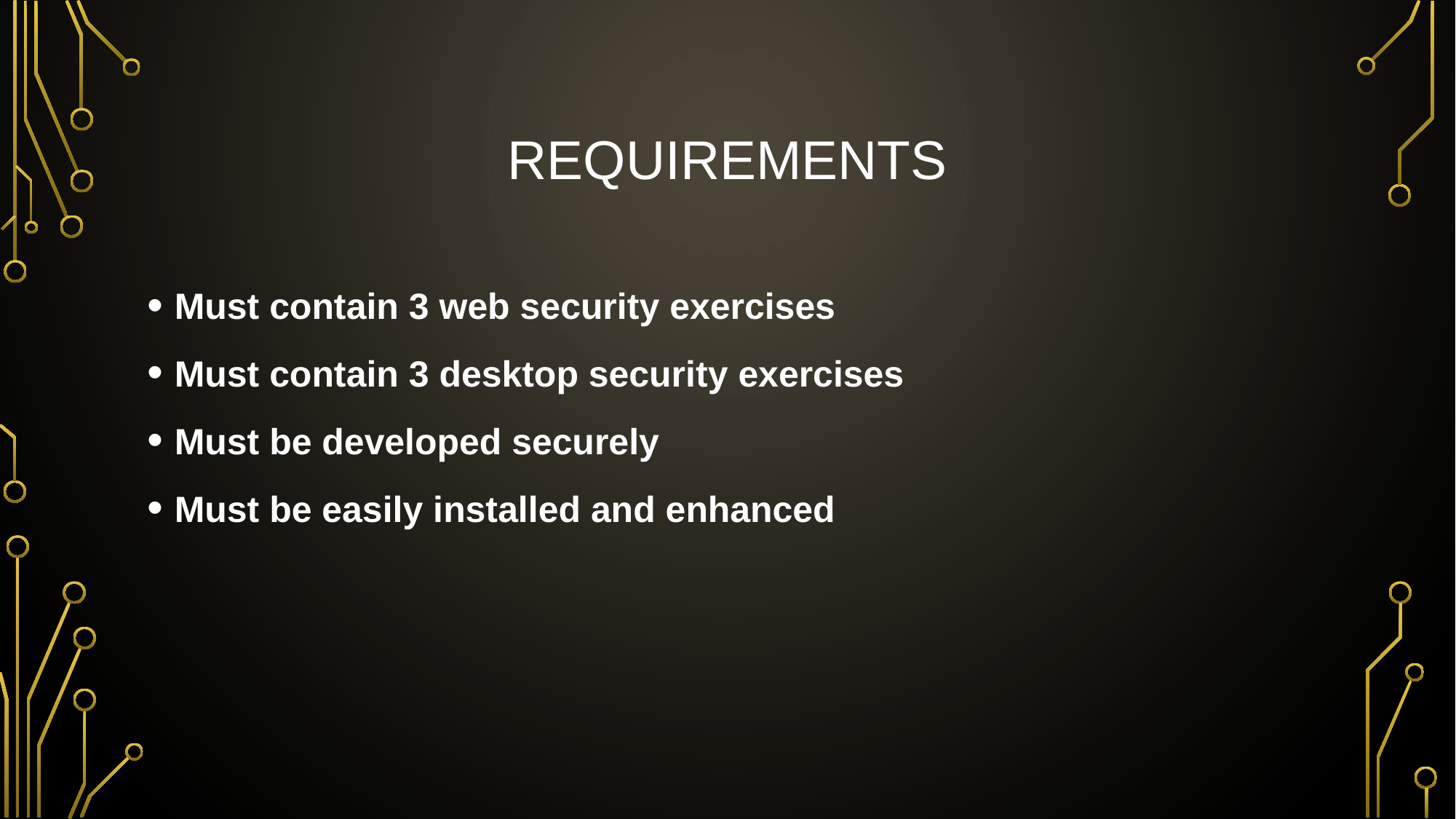

# Requirements
Must contain 3 web security exercises
Must contain 3 desktop security exercises
Must be developed securely
Must be easily installed and enhanced